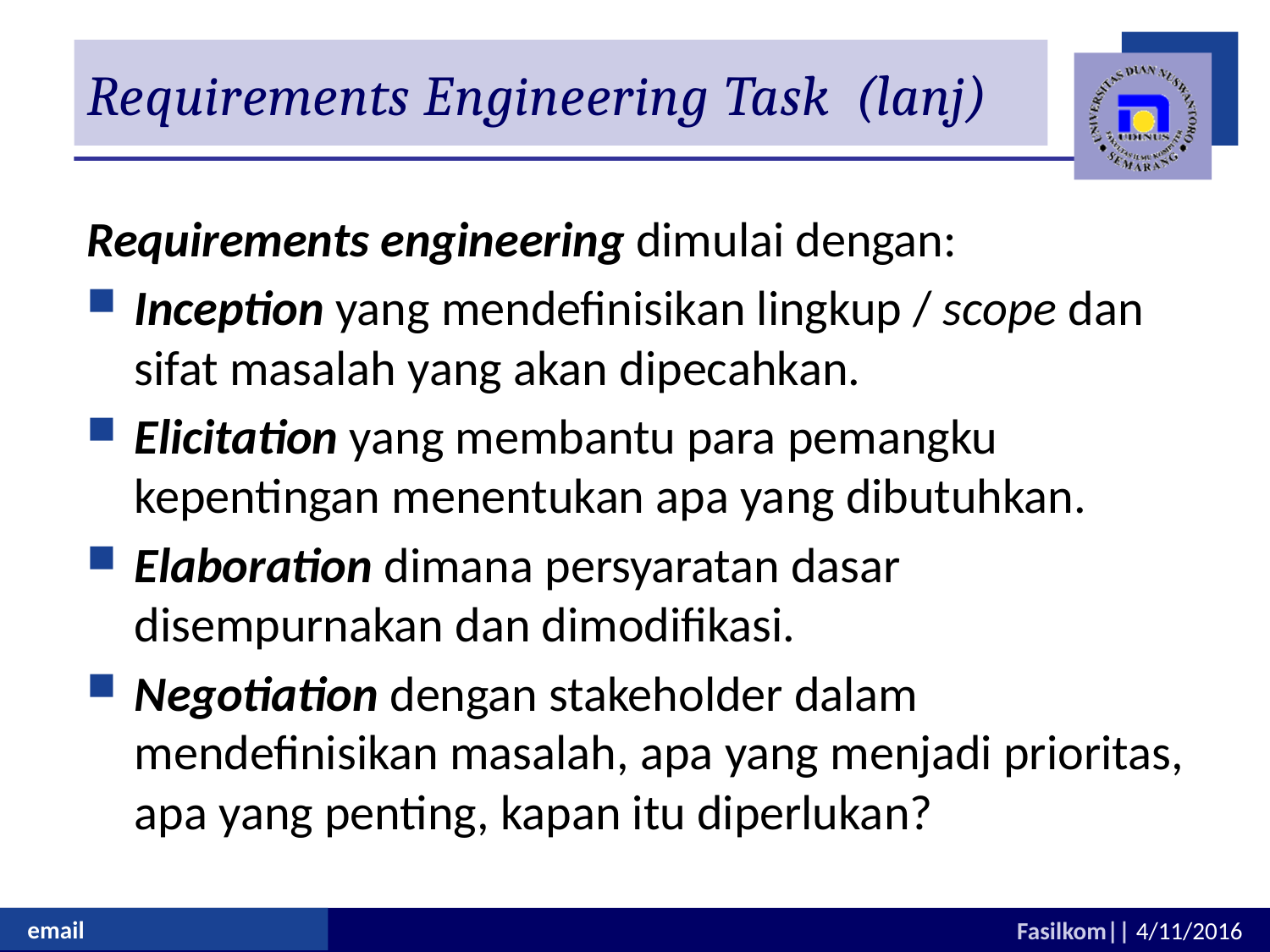

# Requirements Engineering Task  (lanj)
Requirements engineering dimulai dengan:
Inception yang mendefinisikan lingkup / scope dan sifat masalah yang akan dipecahkan.
Elicitation yang membantu para pemangku kepentingan menentukan apa yang dibutuhkan.
Elaboration dimana persyaratan dasar disempurnakan dan dimodifikasi.
Negotiation dengan stakeholder dalam mendefinisikan masalah, apa yang menjadi prioritas, apa yang penting, kapan itu diperlukan?